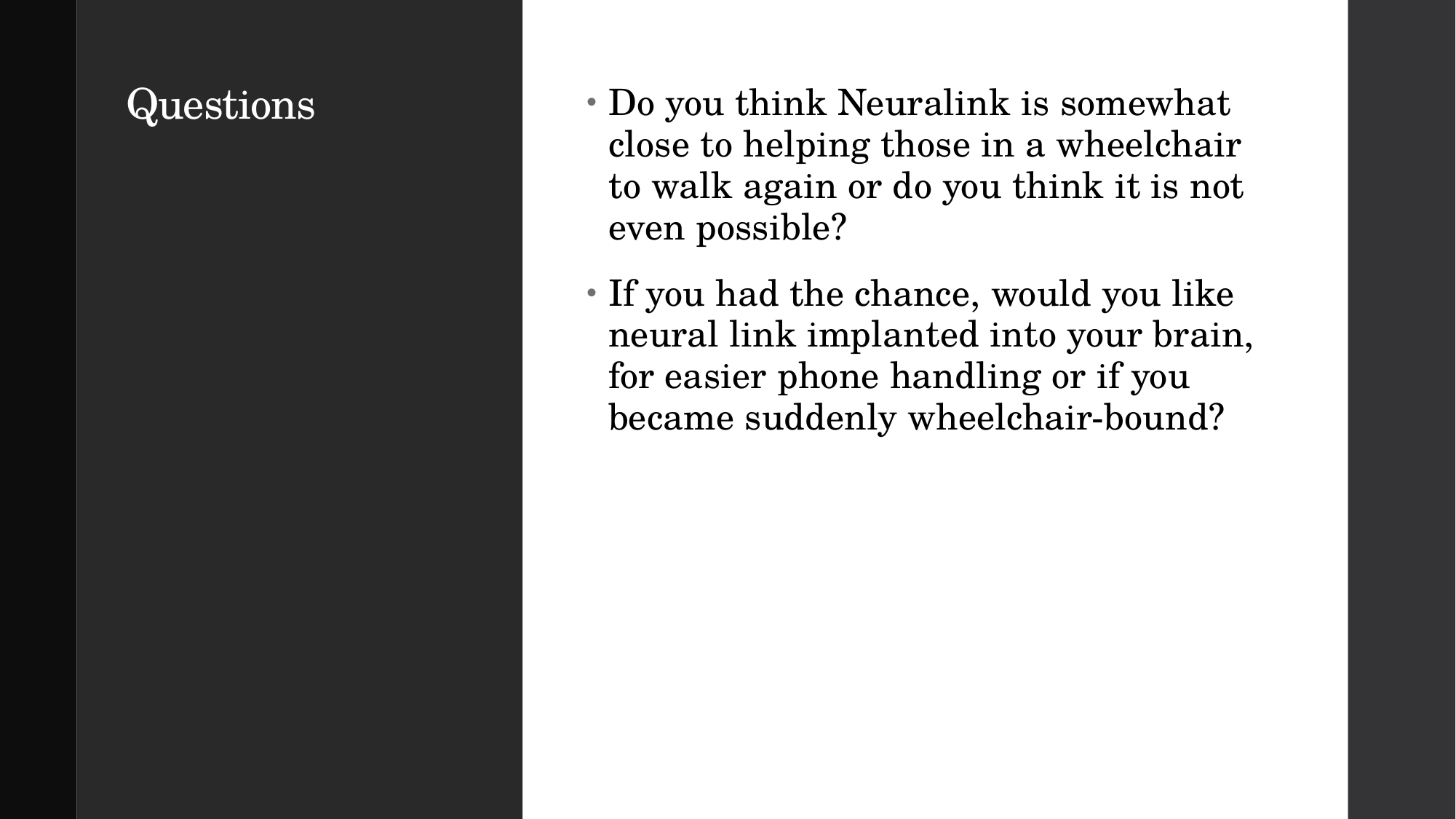

# Questions
Do you think Neuralink is somewhat close to helping those in a wheelchair to walk again or do you think it is not even possible?
If you had the chance, would you like neural link implanted into your brain, for easier phone handling or if you became suddenly wheelchair-bound?